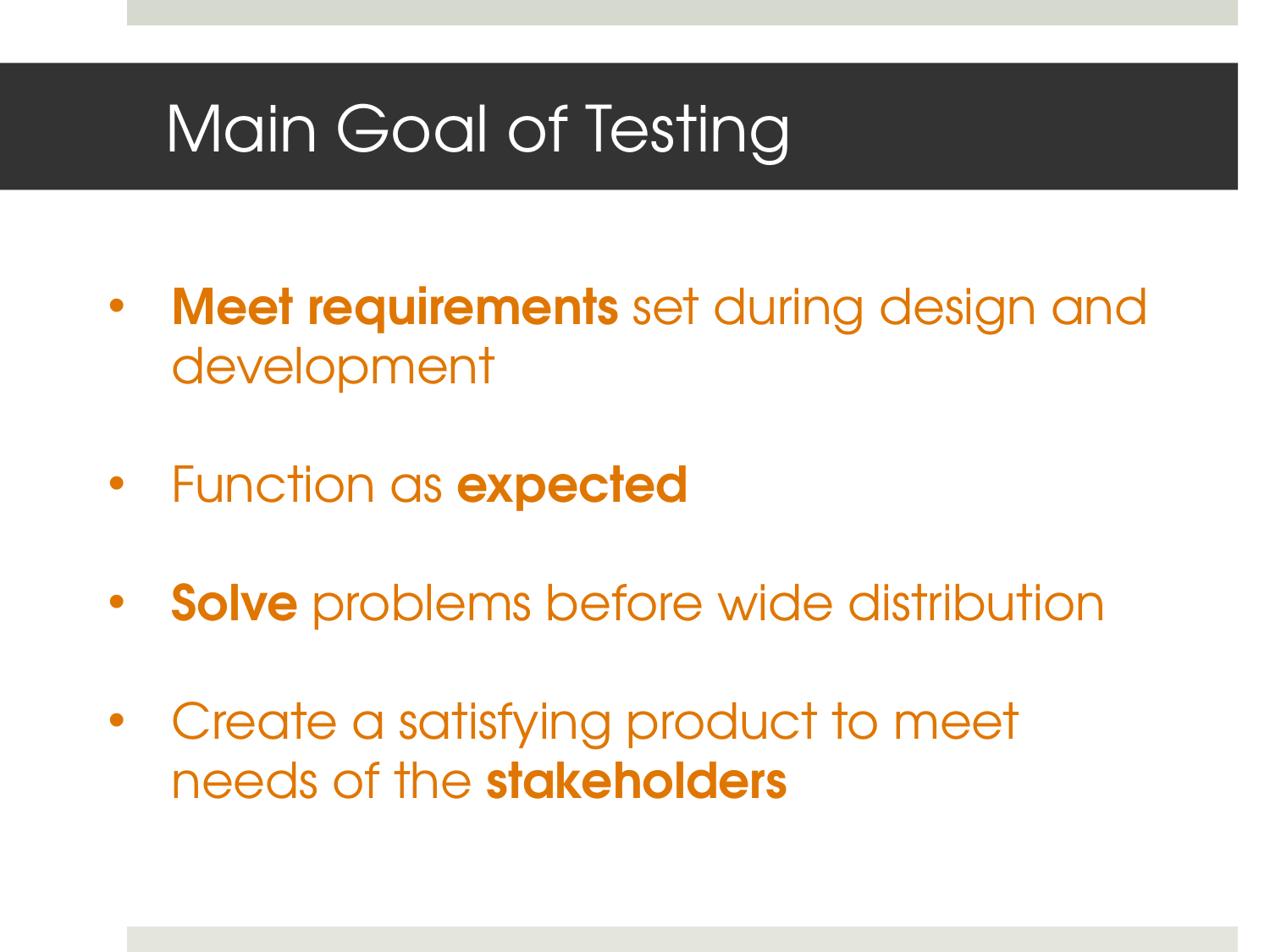

# Main Goal of Testing
Meet requirements set during design and development

Function as expected

Solve problems before wide distribution

Create a satisfying product to meet needs of the stakeholders